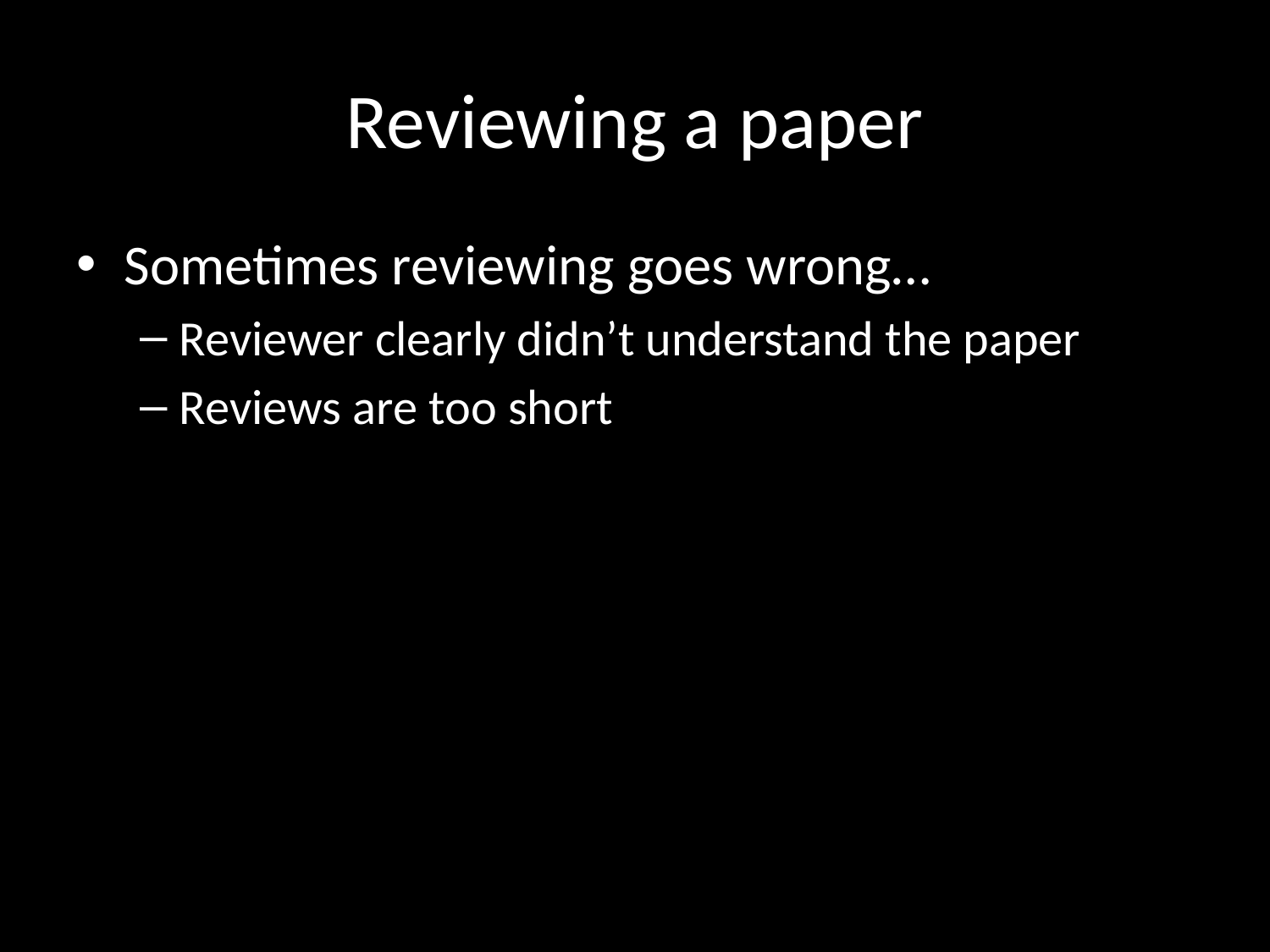

# Reviewing a paper
Sometimes reviewing goes wrong…
Reviewer clearly didn’t understand the paper
Reviews are too short